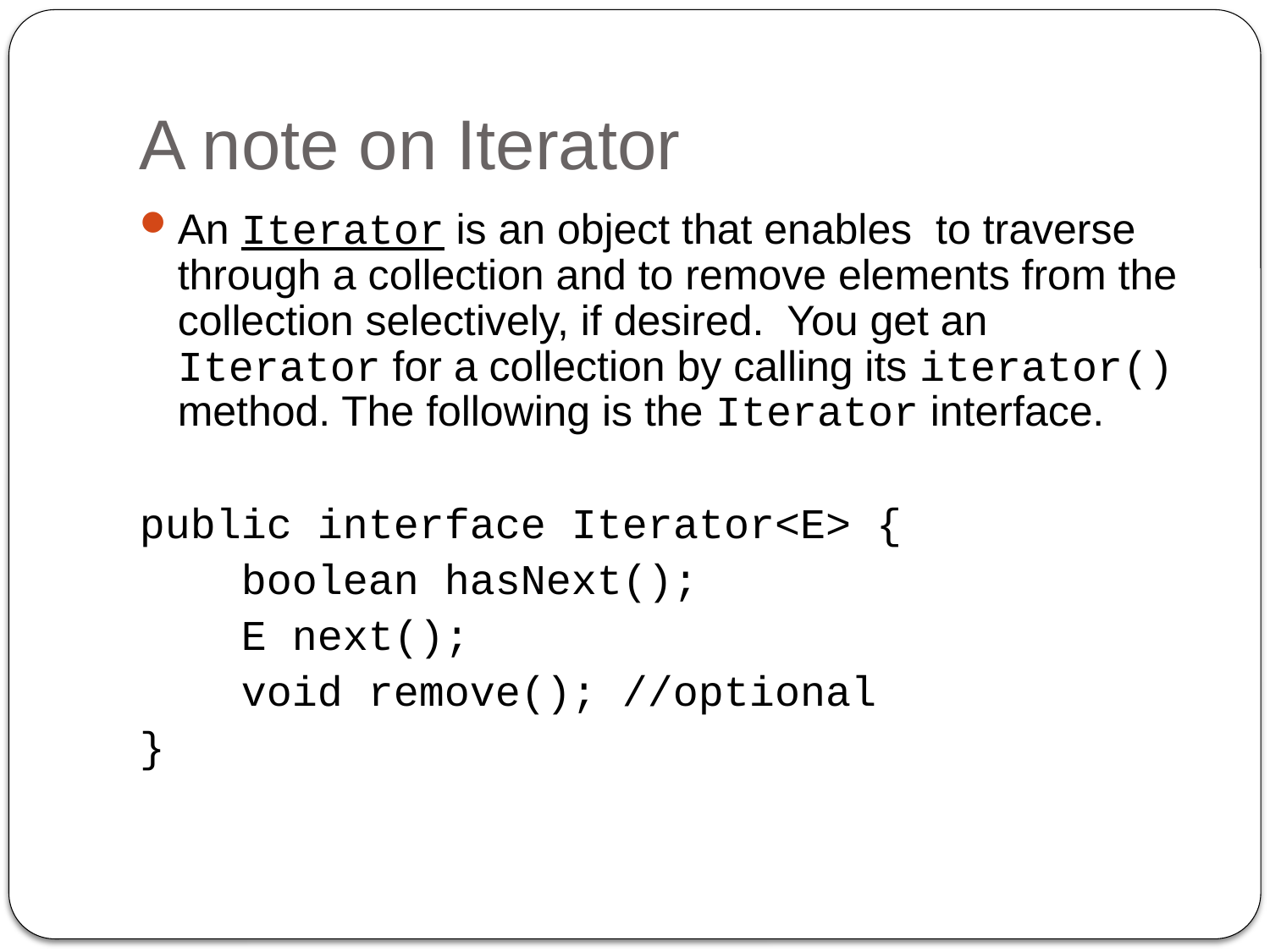

# A note on Iterator
An Iterator is an object that enables  to traverse through a collection and to remove elements from the collection selectively, if desired.  You get an Iterator for a collection by calling its iterator() method. The following is the Iterator interface.

public interface Iterator<E> {
    boolean hasNext();
    E next();
    void remove(); //optional
}